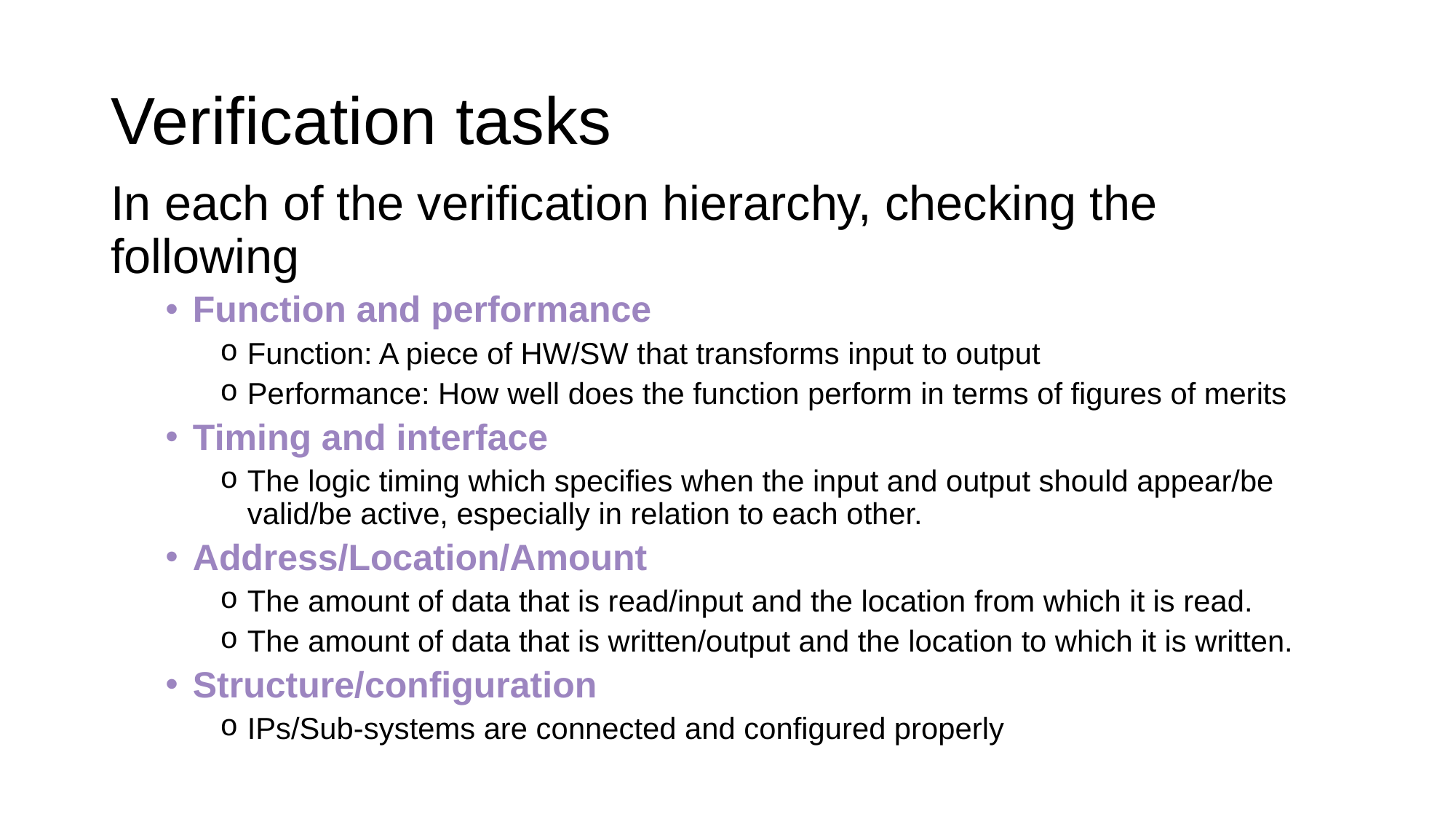

# Verification tasks
In each of the verification hierarchy, checking the following
Function and performance
Function: A piece of HW/SW that transforms input to output
Performance: How well does the function perform in terms of figures of merits
Timing and interface
The logic timing which specifies when the input and output should appear/be valid/be active, especially in relation to each other.
Address/Location/Amount
The amount of data that is read/input and the location from which it is read.
The amount of data that is written/output and the location to which it is written.
Structure/configuration
IPs/Sub-systems are connected and configured properly